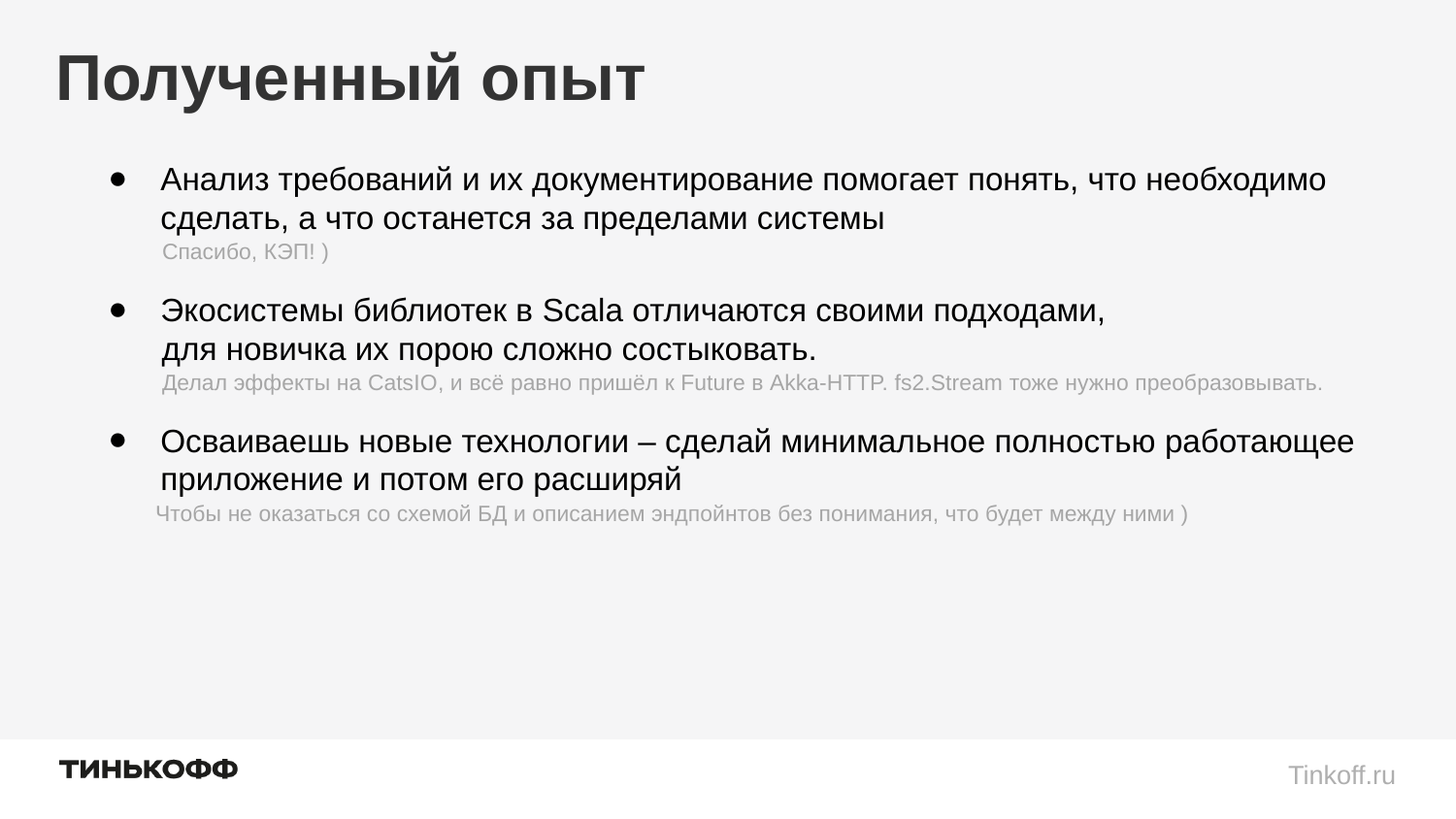

# Полученный опыт
Анализ требований и их документирование помогает понять, что необходимо сделать, а что останется за пределами системы
        Спасибо, КЭП! )
Экосистемы библиотек в Scala отличаются своими подходами,
      для новичка их порою сложно состыковать.
        Делал эффекты на CatsIO, и всё равно пришёл к Future в Akka-HTTP. fs2.Stream тоже нужно преобразовывать.
Осваиваешь новые технологии – сделай минимальное полностью работающее приложение и потом его расширяй
       Чтобы не оказаться со схемой БД и описанием эндпойнтов без понимания, что будет между ними )